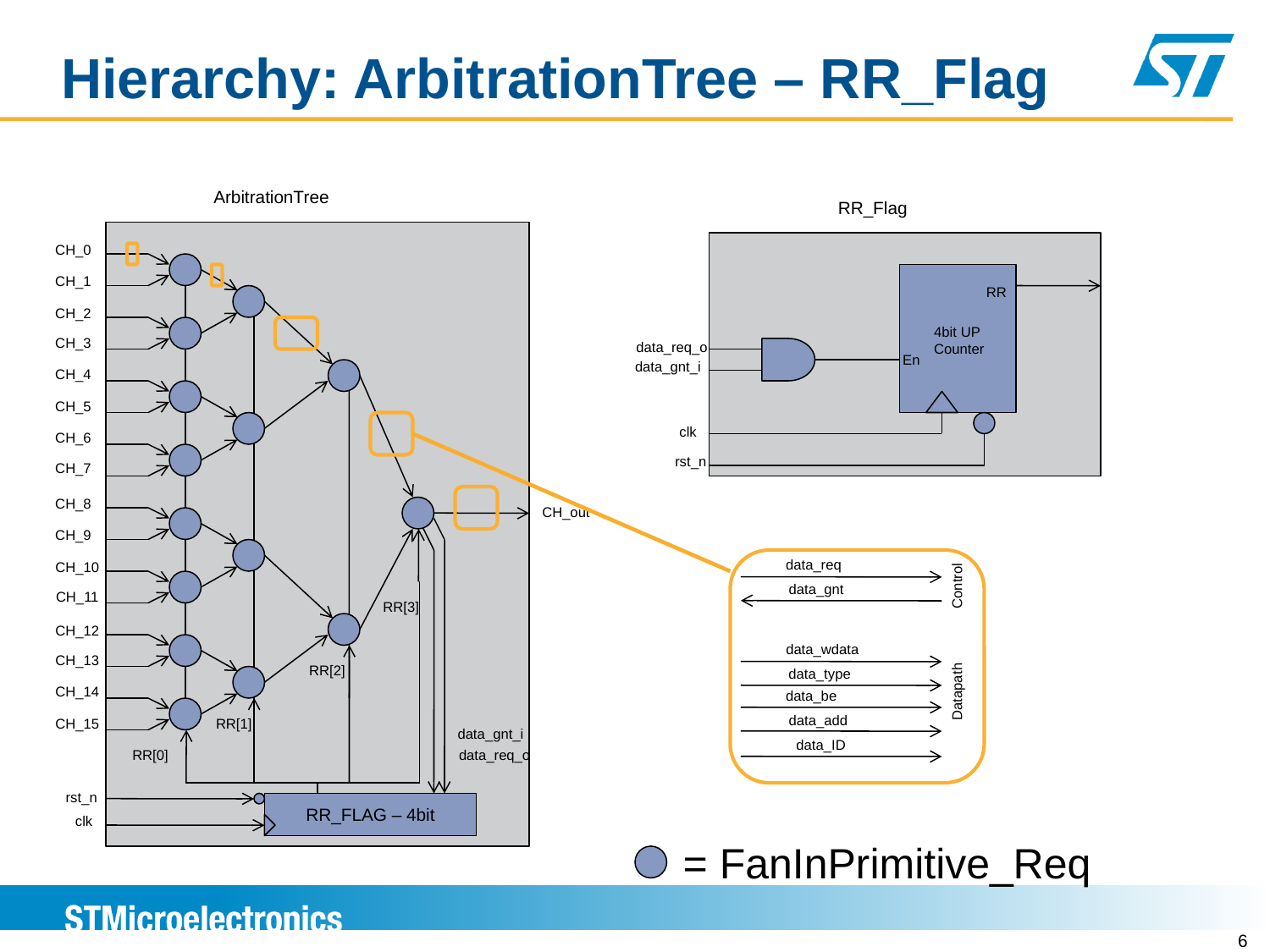

# Hierarchy: ArbitrationTree – RR_Flag
ArbitrationTree
RR_Flag

CH_0

CH_1

CH_2

CH_3
CH_4

CH_5

CH_6

CH_7
CH_8

CH_out

CH_9

CH_10

CH_11
RR[3]

CH_12

CH_13
RR[2]

CH_14

CH_15
RR[1]
data_gnt_i
RR[0]
data_req_o
rst_n

RR_FLAG – 4bit
clk

RR

4bit UP
Counter
data_req_o

En
data_gnt_i

clk
rst_n

data_req
Control
data_gnt
data_wdata
data_type
Datapath
data_be
data_add
data_ID
 = FanInPrimitive_Req

6